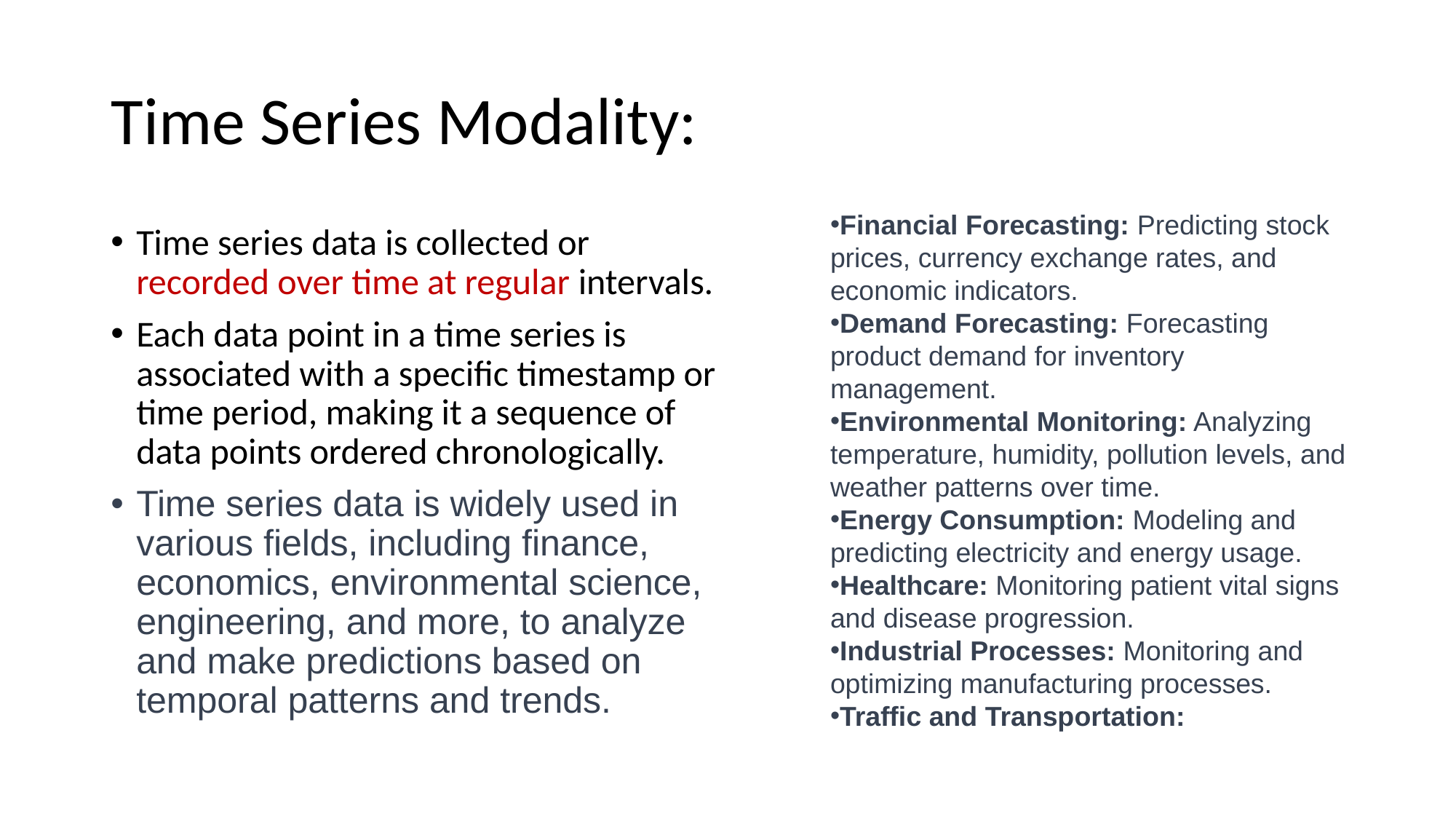

# Time Series Modality:
Financial Forecasting: Predicting stock prices, currency exchange rates, and economic indicators.
Demand Forecasting: Forecasting product demand for inventory management.
Environmental Monitoring: Analyzing temperature, humidity, pollution levels, and weather patterns over time.
Energy Consumption: Modeling and predicting electricity and energy usage.
Healthcare: Monitoring patient vital signs and disease progression.
Industrial Processes: Monitoring and optimizing manufacturing processes.
Traffic and Transportation:
Time series data is collected or recorded over time at regular intervals.
Each data point in a time series is associated with a specific timestamp or time period, making it a sequence of data points ordered chronologically.
Time series data is widely used in various fields, including finance, economics, environmental science, engineering, and more, to analyze and make predictions based on temporal patterns and trends.